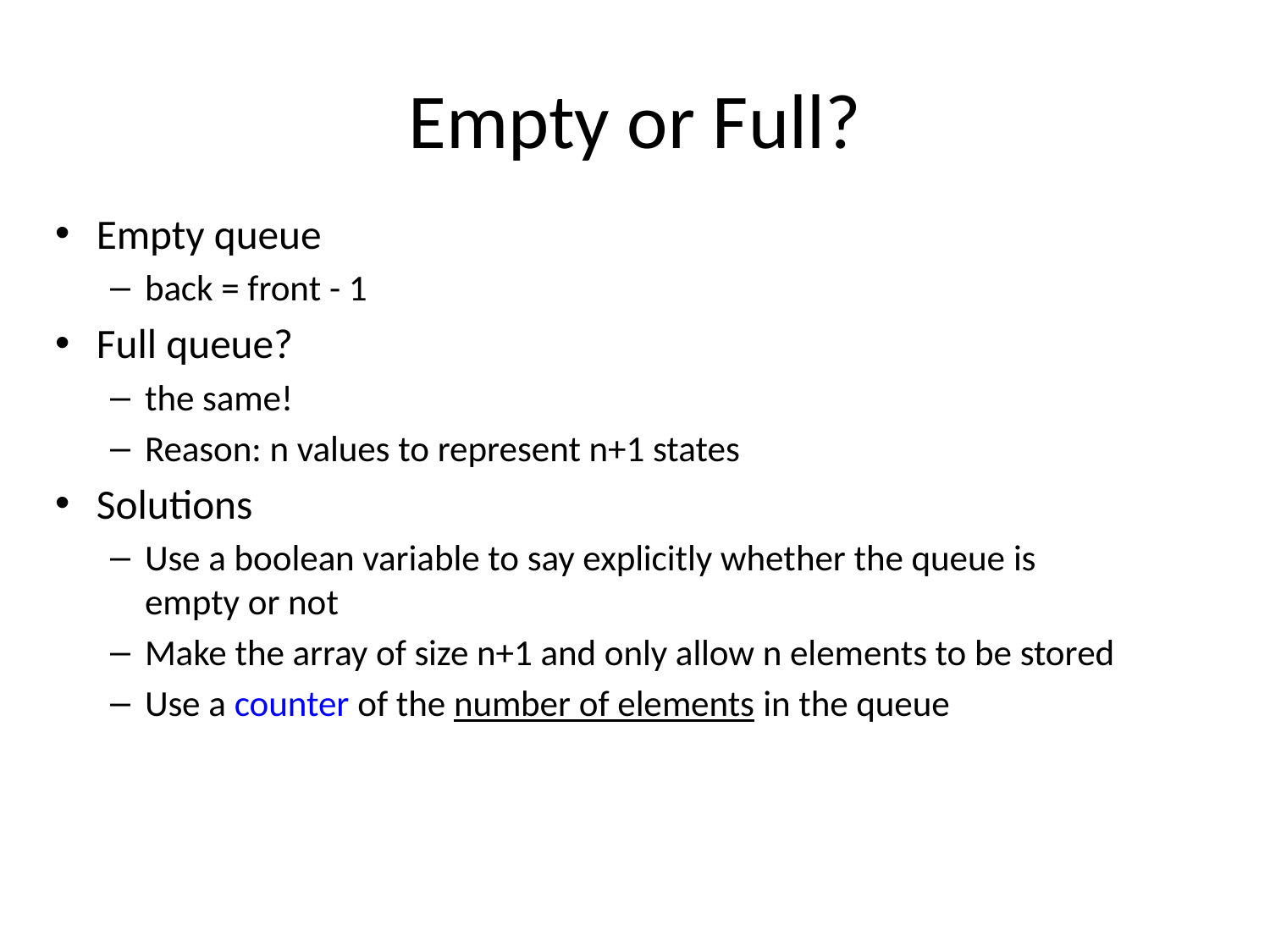

# Empty or Full?
Empty queue
back = front - 1
Full queue?
the same!
Reason: n values to represent n+1 states
Solutions
Use a boolean variable to say explicitly whether the queue is empty or not
Make the array of size n+1 and only allow n elements to be stored
Use a counter of the number of elements in the queue